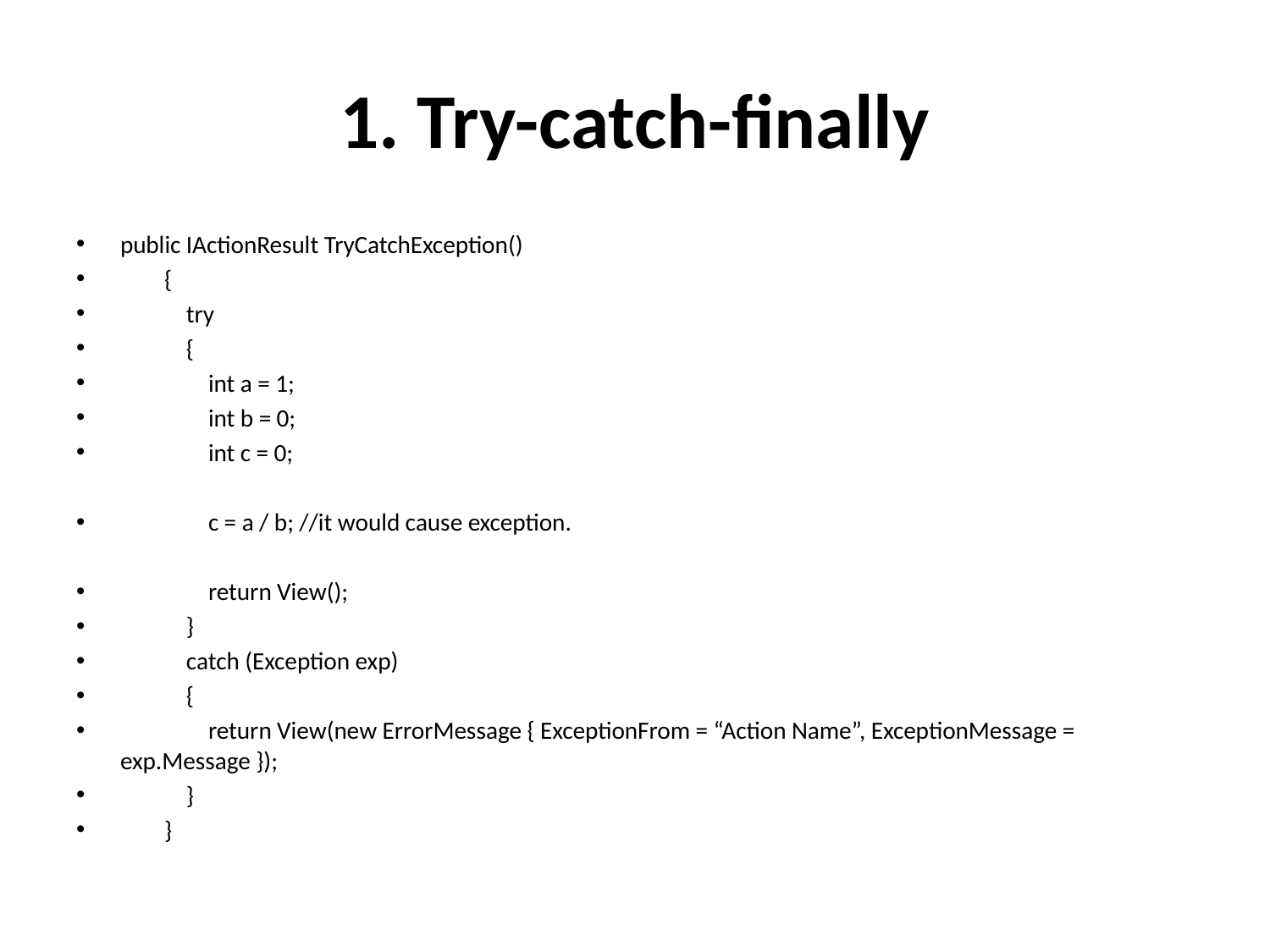

# 1. Try-catch-finally
public IActionResult TryCatchException()
        {
            try
            {
                int a = 1;
                int b = 0;
                int c = 0;

                c = a / b; //it would cause exception.

                return View();
            }
            catch (Exception exp)
            {
                return View(new ErrorMessage { ExceptionFrom = “Action Name”, ExceptionMessage = exp.Message });
            }
        }